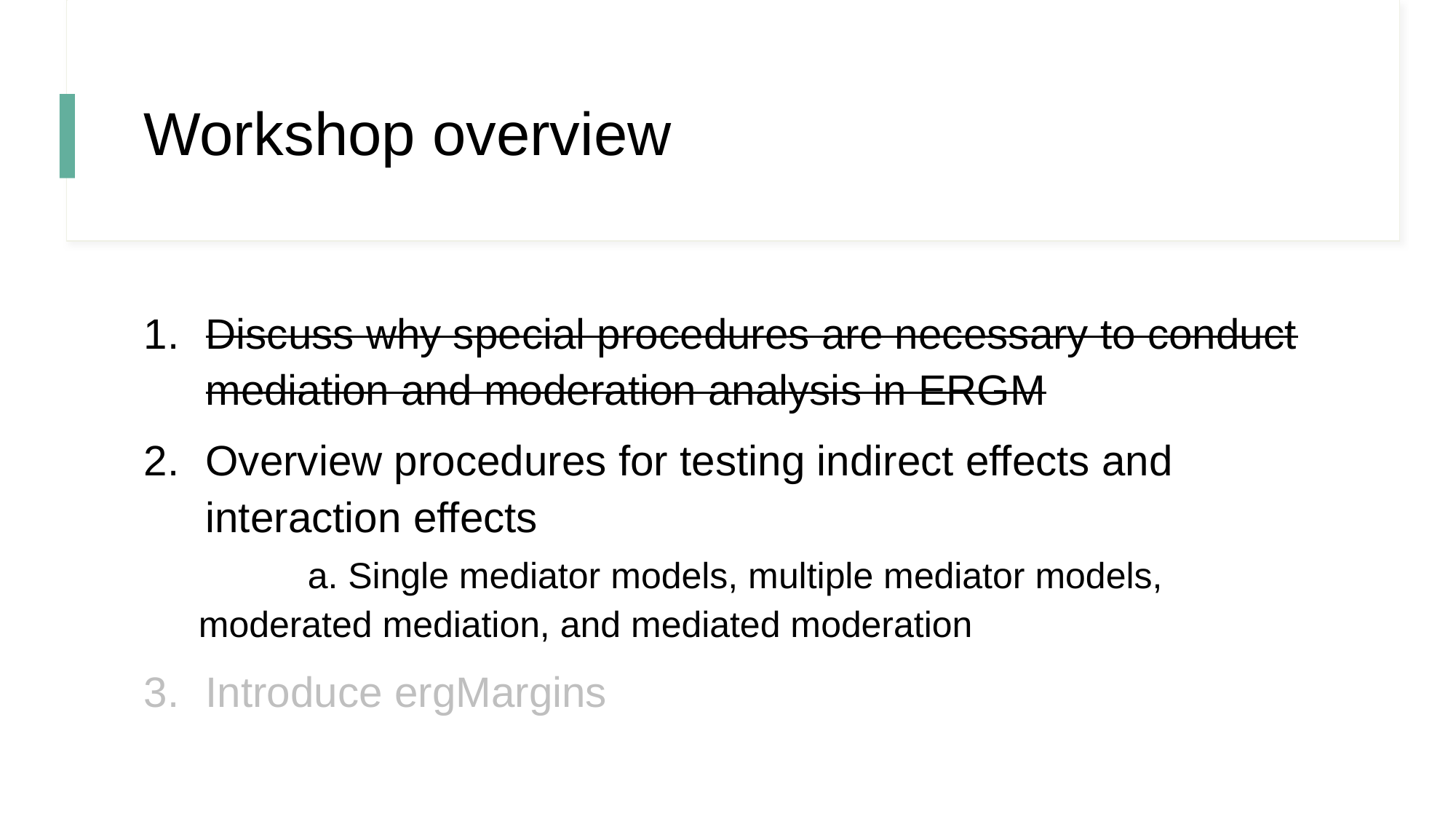

# Workshop overview
Discuss why special procedures are necessary to conduct mediation and moderation analysis in ERGM
Overview procedures for testing indirect effects and interaction effects
	a. Single mediator models, multiple mediator models, 	moderated mediation, and mediated moderation
Introduce ergMargins